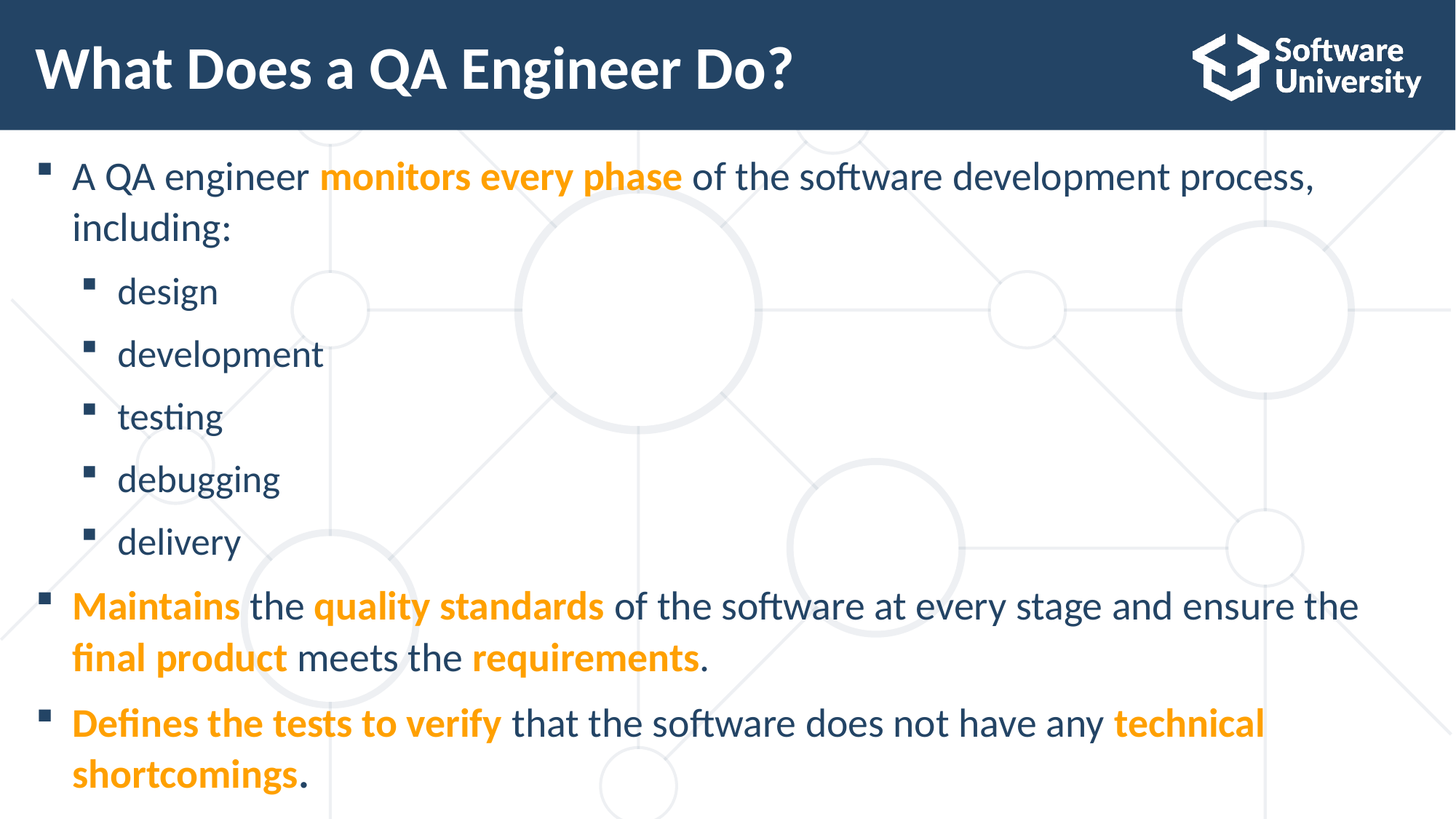

# What Does a QA Engineer Do?
A QA engineer monitors every phase of the software development process, including:
design
development
testing
debugging
delivery
Maintains the quality standards of the software at every stage and ensure the final product meets the requirements.
Defines the tests to verify that the software does not have any technical shortcomings.